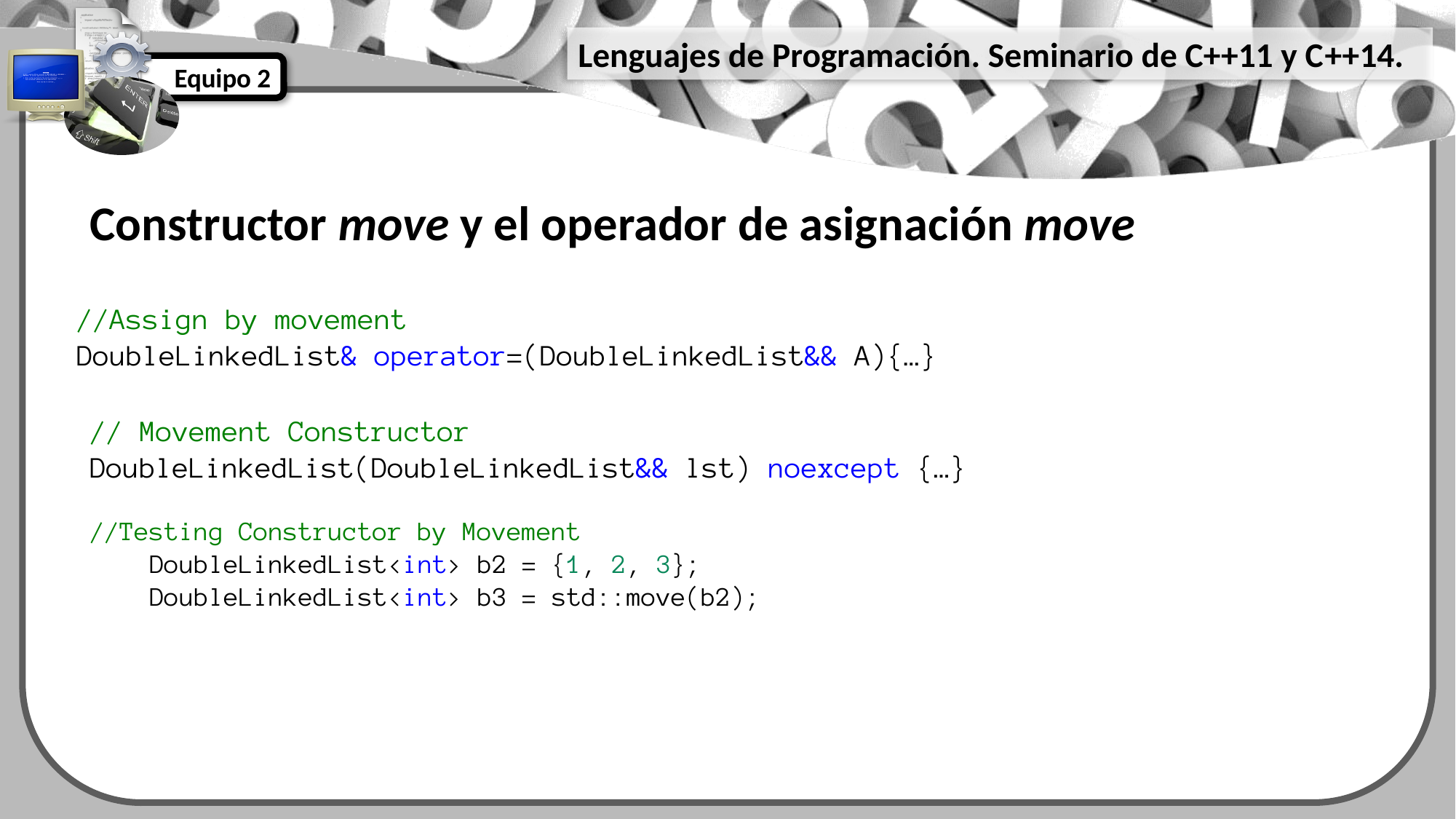

Constructor move y el operador de asignación move
    //Assign by movement
    DoubleLinkedList& operator=(DoubleLinkedList&& A){…}
// Movement Constructor
DoubleLinkedList(DoubleLinkedList&& lst) noexcept {…}
//Testing Constructor by Movement
    DoubleLinkedList<int> b2 = {1, 2, 3};
    DoubleLinkedList<int> b3 = std::move(b2);